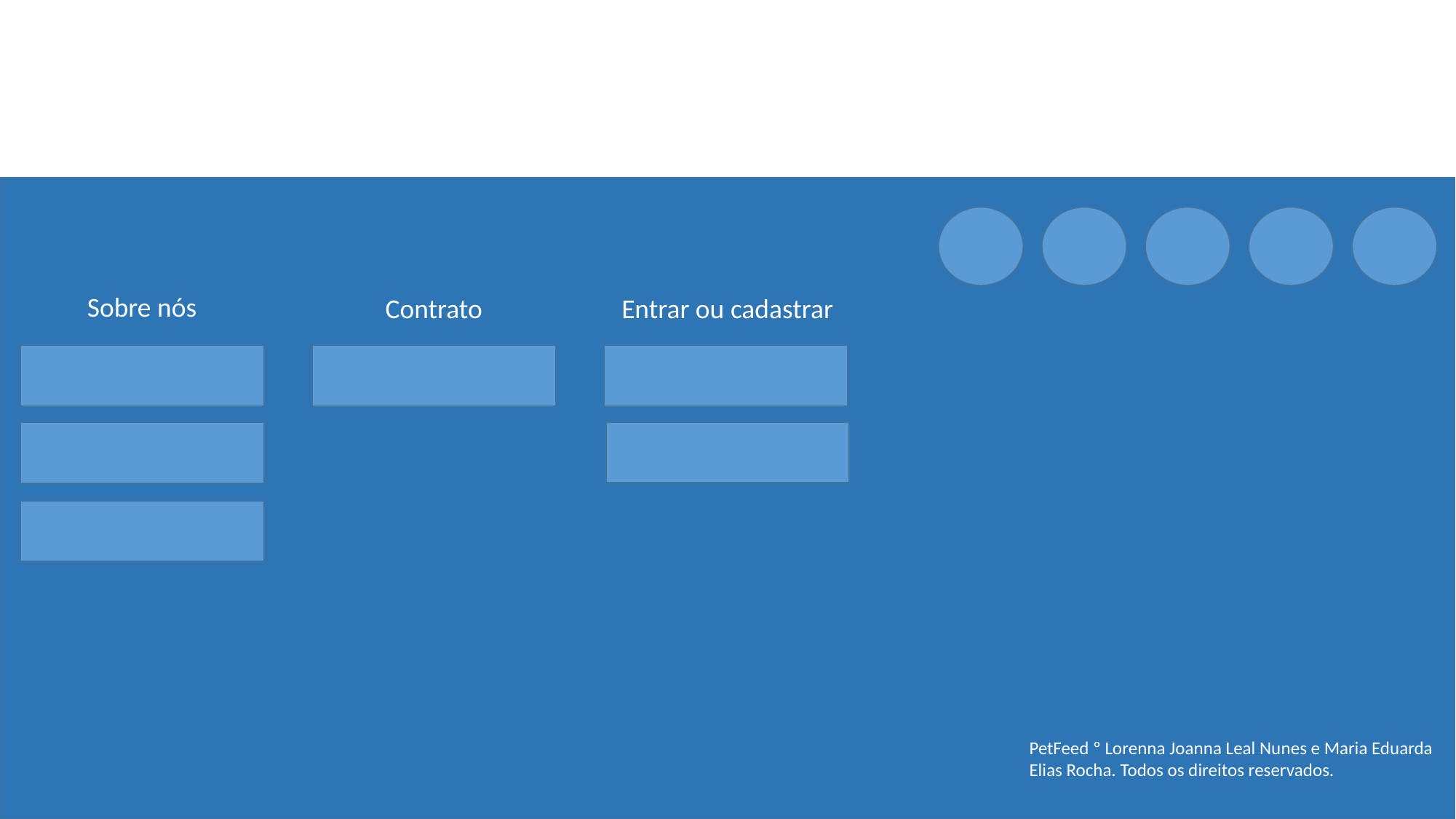

Sobre nós
Contrato
Entrar ou cadastrar

PetFeed º Lorenna Joanna Leal Nunes e Maria Eduarda Elias Rocha. Todos os direitos reservados.